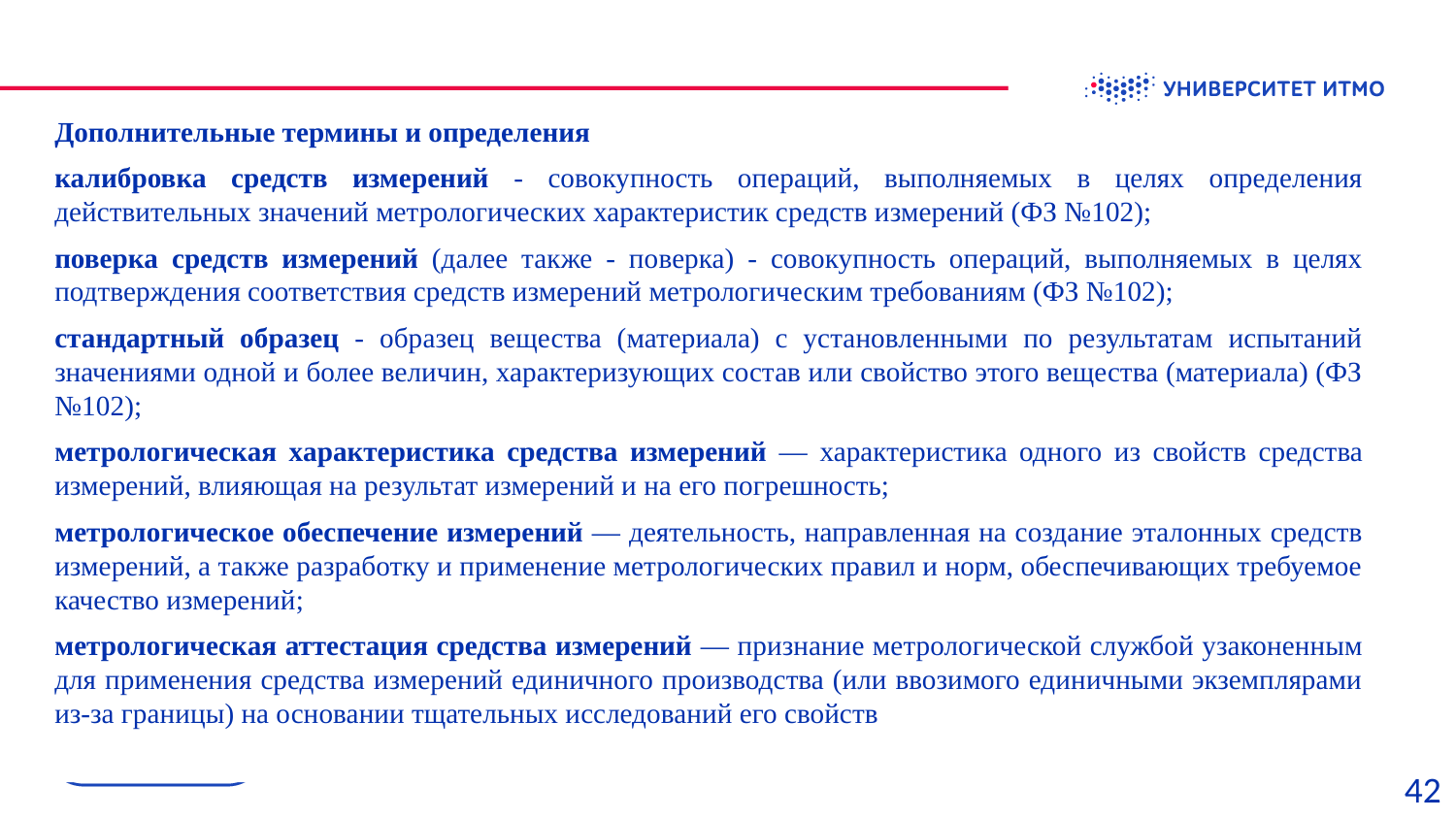

Дополнительные термины и определения
калибровка средств измерений - совокупность операций, выполняемых в целях определения действительных значений метрологических характеристик средств измерений (ФЗ №102);
поверка средств измерений (далее также - поверка) - совокупность операций, выполняемых в целях подтверждения соответствия средств измерений метрологическим требованиям (ФЗ №102);
стандартный образец - образец вещества (материала) с установленными по результатам испытаний значениями одной и более величин, характеризующих состав или свойство этого вещества (материала) (ФЗ №102);
метрологическая характеристика средства измерений — характеристика одного из свойств средства измерений, влияющая на результат измерений и на его погрешность;
метрологическое обеспечение измерений — деятельность, направленная на создание эталонных средств измерений, а также разработку и применение метрологических правил и норм, обеспечивающих требуемое качество измерений;
метрологическая аттестация средства измерений — признание метрологической службой узаконенным для применения средства измерений единичного производства (или ввозимого единичными экземплярами из-за границы) на основании тщательных исследований его свойств

42